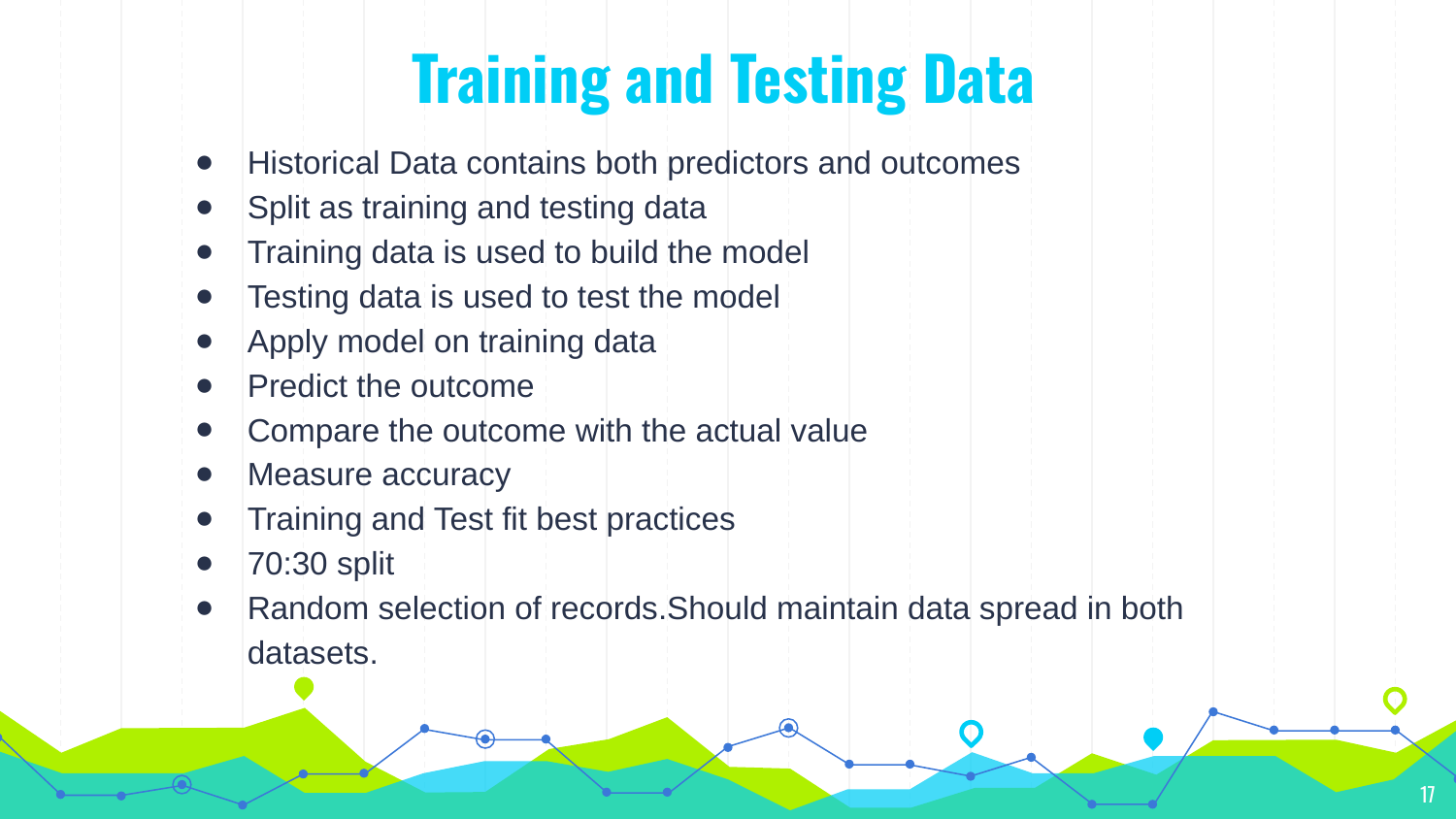

# Training and Testing Data
Historical Data contains both predictors and outcomes
Split as training and testing data
Training data is used to build the model
Testing data is used to test the model
Apply model on training data
Predict the outcome
Compare the outcome with the actual value
Measure accuracy
Training and Test fit best practices
70:30 split
Random selection of records.Should maintain data spread in both datasets.

17